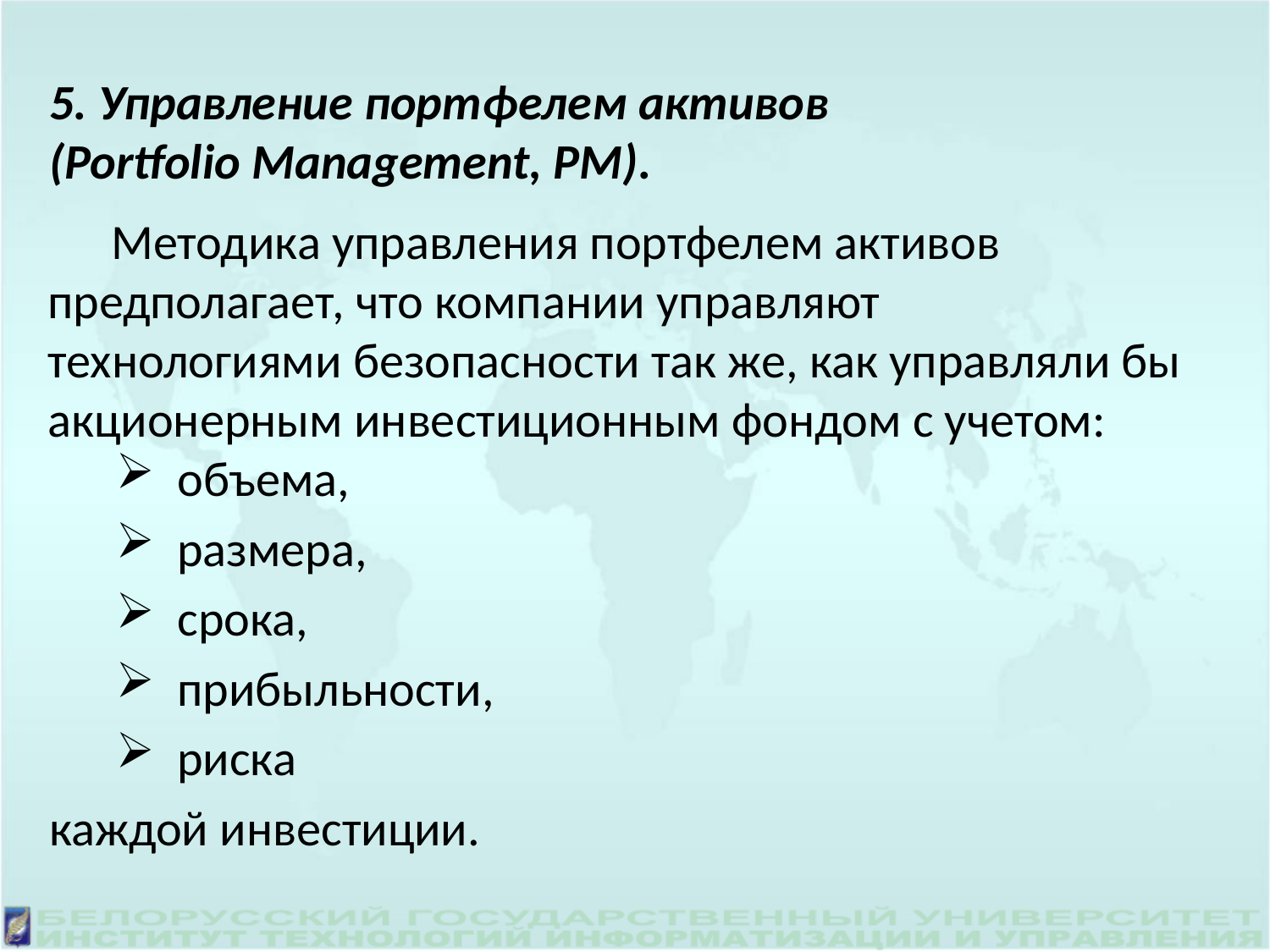

5. Управление портфелем активов
(Portfolio Management, PM).
Методика управления портфелем активов предполагает, что компании управляют технологиями безопасности так же, как управляли бы акционерным инвестиционным фондом с учетом:
объема,
размера,
срока,
прибыльности,
риска
каждой инвестиции.